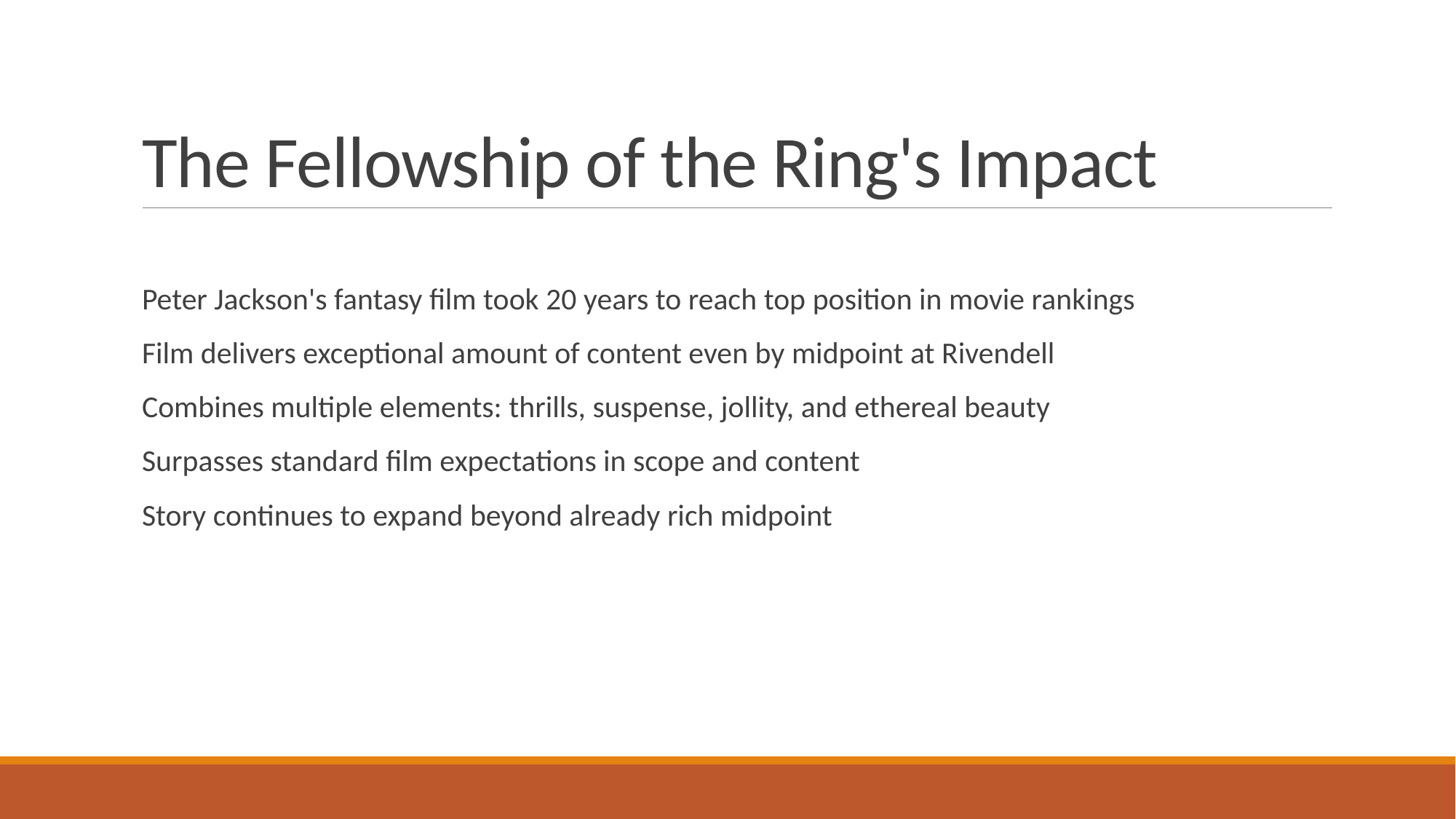

# The Fellowship of the Ring's Impact

Peter Jackson's fantasy film took 20 years to reach top position in movie rankings
Film delivers exceptional amount of content even by midpoint at Rivendell
Combines multiple elements: thrills, suspense, jollity, and ethereal beauty
Surpasses standard film expectations in scope and content
Story continues to expand beyond already rich midpoint